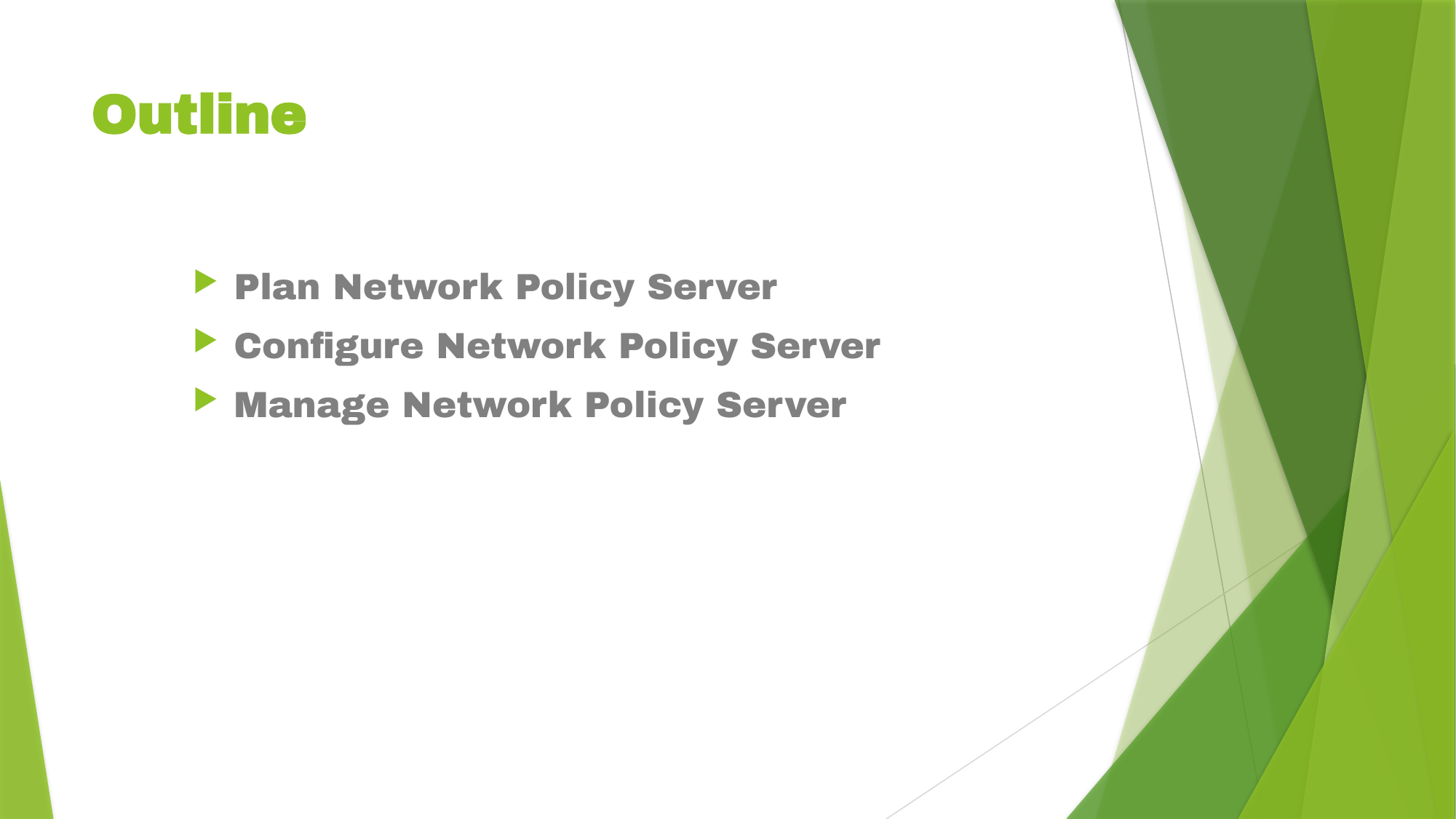

# Outline
Plan Network Policy Server
Configure Network Policy Server
Manage Network Policy Server